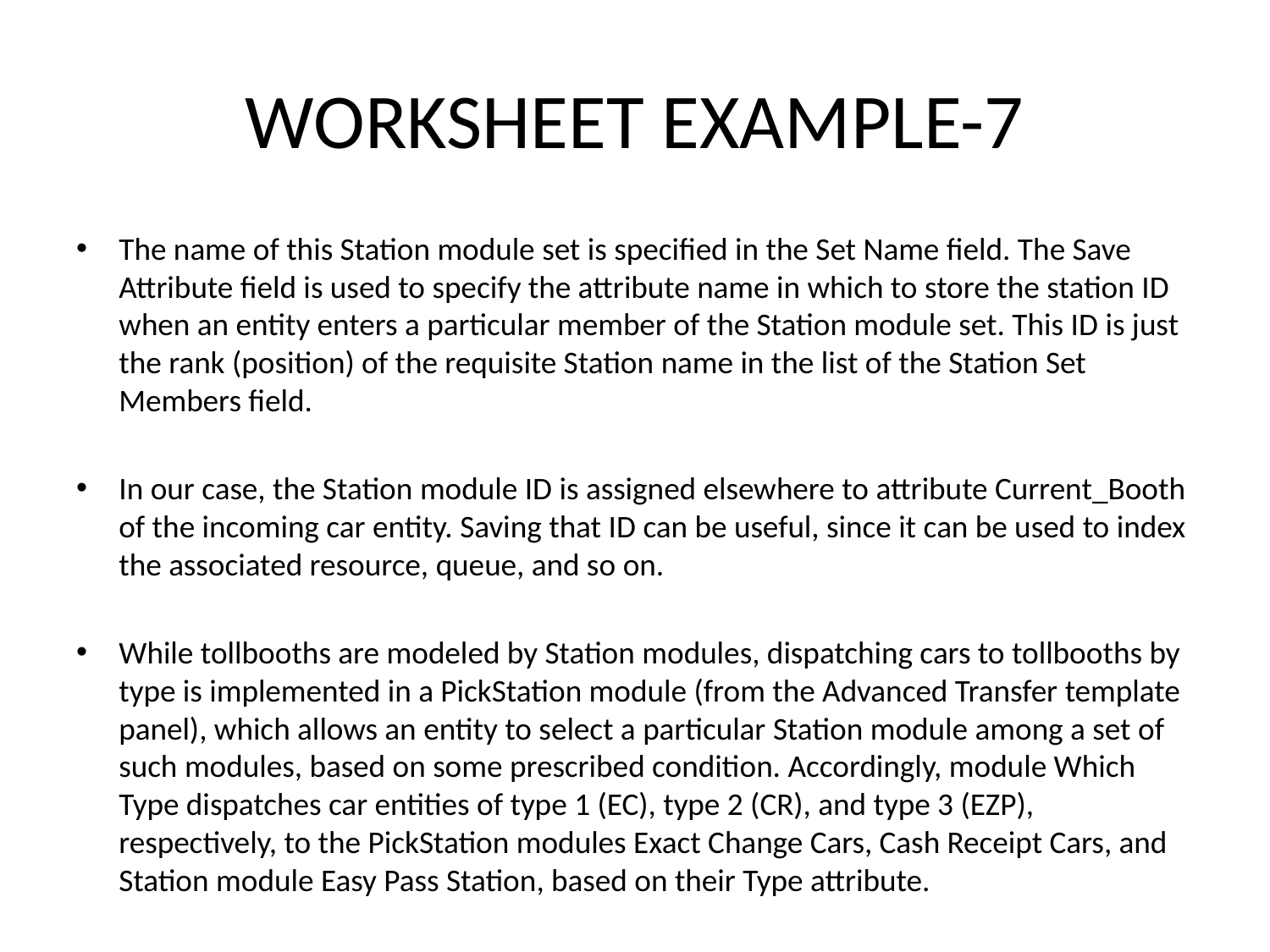

# WORKSHEET EXAMPLE-7
The name of this Station module set is specified in the Set Name field. The Save Attribute field is used to specify the attribute name in which to store the station ID when an entity enters a particular member of the Station module set. This ID is just the rank (position) of the requisite Station name in the list of the Station Set Members field.

In our case, the Station module ID is assigned elsewhere to attribute Current_Booth of the incoming car entity. Saving that ID can be useful, since it can be used to index the associated resource, queue, and so on.

While tollbooths are modeled by Station modules, dispatching cars to tollbooths by type is implemented in a PickStation module (from the Advanced Transfer template panel), which allows an entity to select a particular Station module among a set of such modules, based on some prescribed condition. Accordingly, module Which Type dispatches car entities of type 1 (EC), type 2 (CR), and type 3 (EZP), respectively, to the PickStation modules Exact Change Cars, Cash Receipt Cars, and Station module Easy Pass Station, based on their Type attribute.